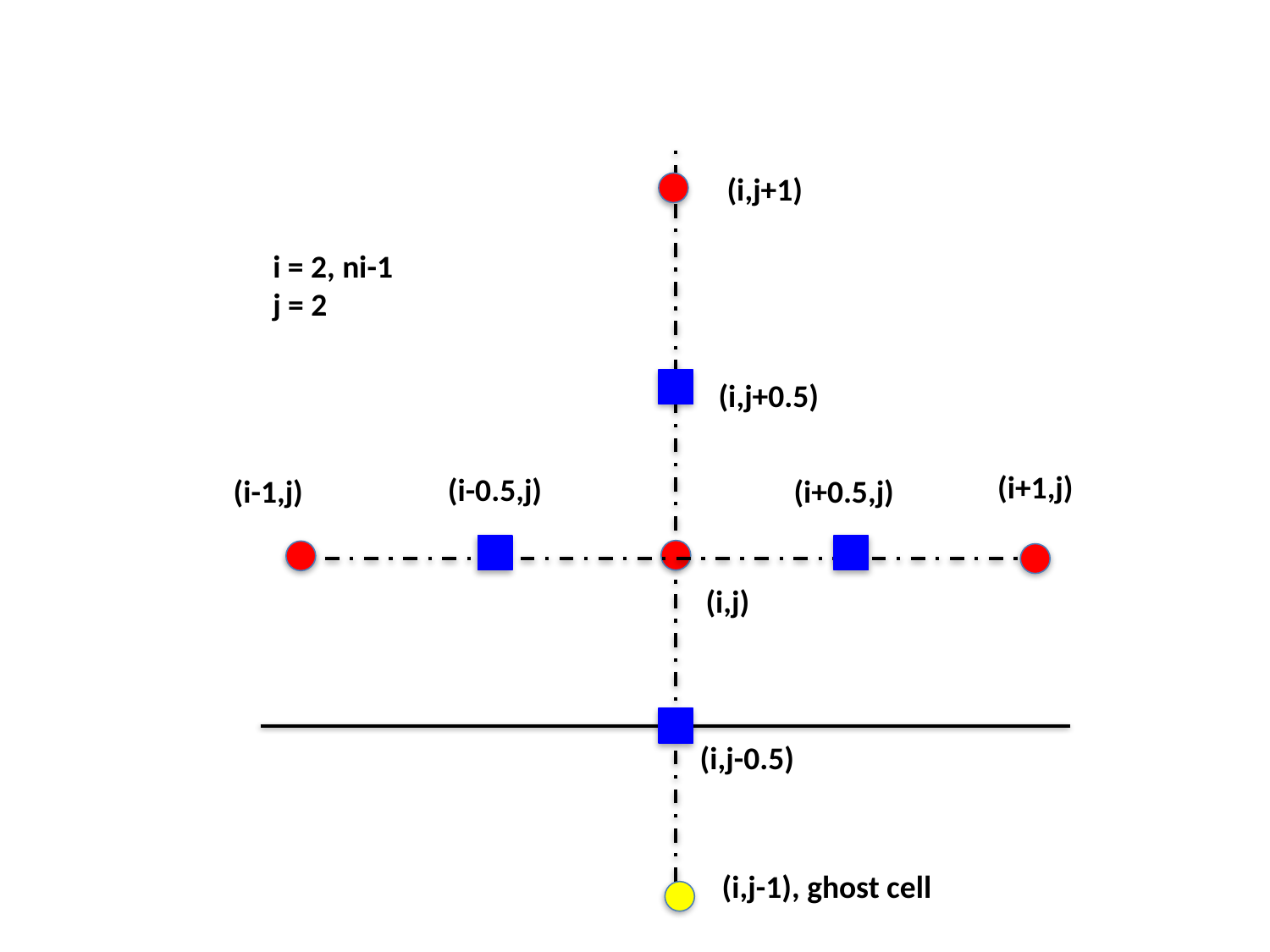

(i,j+1)

i = 2, ni-1
j = 2

(i,j+0.5)
(i+1,j)
(i-0.5,j)
(i-1,j)
(i+0.5,j)

(i,j)

(i,j-0.5)
(i,j-1), ghost cell